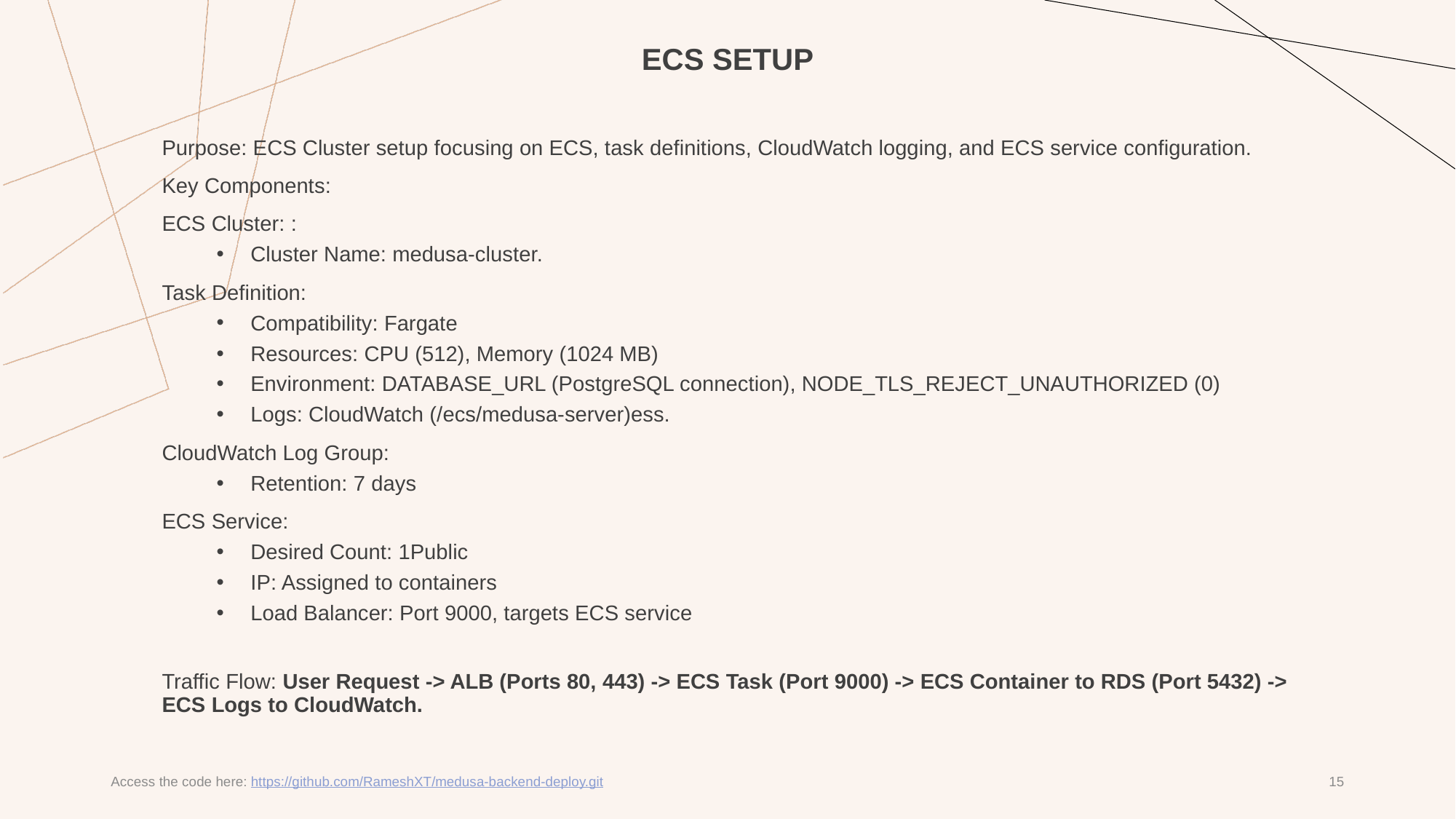

ECS SETUP
Purpose: ECS Cluster setup focusing on ECS, task definitions, CloudWatch logging, and ECS service configuration.
Key Components:
ECS Cluster: :
Cluster Name: medusa-cluster.
Task Definition:
Compatibility: Fargate
Resources: CPU (512), Memory (1024 MB)
Environment: DATABASE_URL (PostgreSQL connection), NODE_TLS_REJECT_UNAUTHORIZED (0)
Logs: CloudWatch (/ecs/medusa-server)ess.
CloudWatch Log Group:
Retention: 7 days
ECS Service:
Desired Count: 1Public
IP: Assigned to containers
Load Balancer: Port 9000, targets ECS service

Traffic Flow: User Request -> ALB (Ports 80, 443) -> ECS Task (Port 9000) -> ECS Container to RDS (Port 5432) -> ECS Logs to CloudWatch.
Access the code here: https://github.com/RameshXT/medusa-backend-deploy.git
15